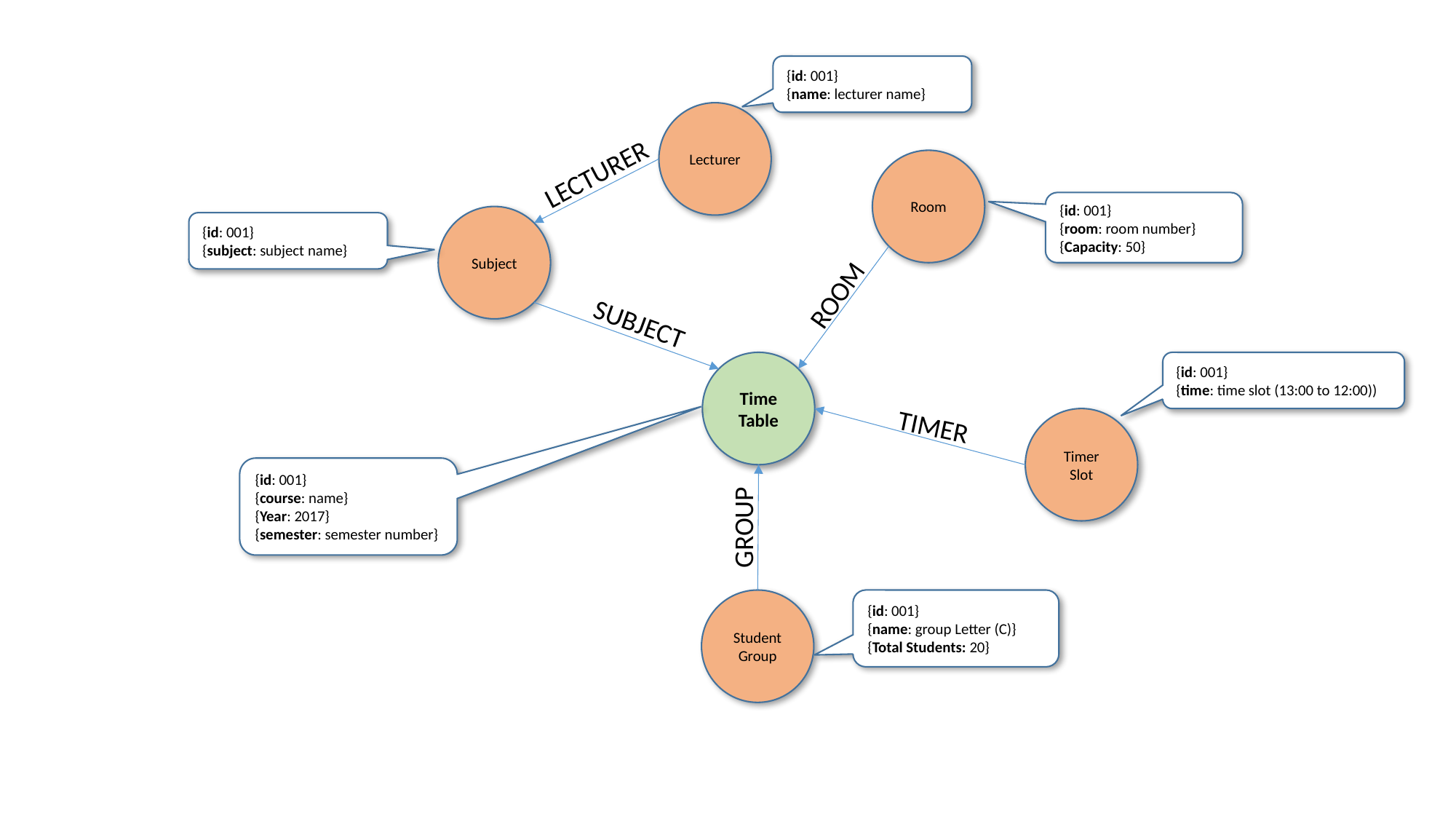

{id: 001}
{name: lecturer name}
Lecturer
Room
LECTURER
{id: 001}
{room: room number}
{Capacity: 50}
Subject
{id: 001}
{subject: subject name}
ROOM
SUBJECT
Time Table
{id: 001}
{time: time slot (13:00 to 12:00))
TIMER
Timer Slot
{id: 001}
{course: name}
{Year: 2017}
{semester: semester number}
GROUP
{id: 001}
{name: group Letter (C)}
{Total Students: 20}
Student Group